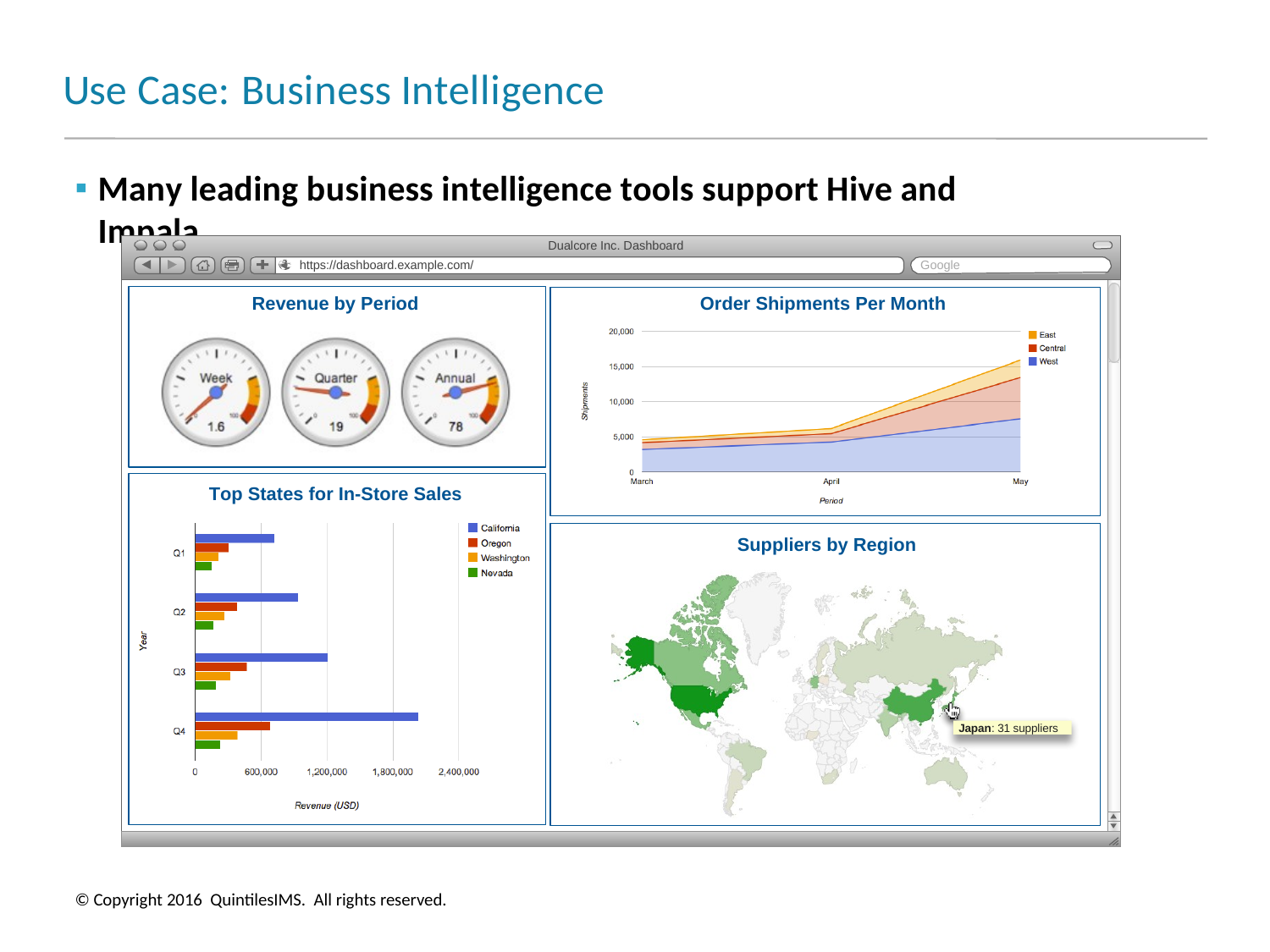

# Use Case: Business Intelligence
Many leading business intelligence tools support Hive and Impala

Dualcore Inc. Dashboard

https://dashboard.example.com/
Google

Revenue by Period
Order Shipments Per Month

Top States for In-Store Sales

Suppliers by Region

Japan: 31 suppliers

© Copyright 2016  QuintilesIMS.  All rights reserved.